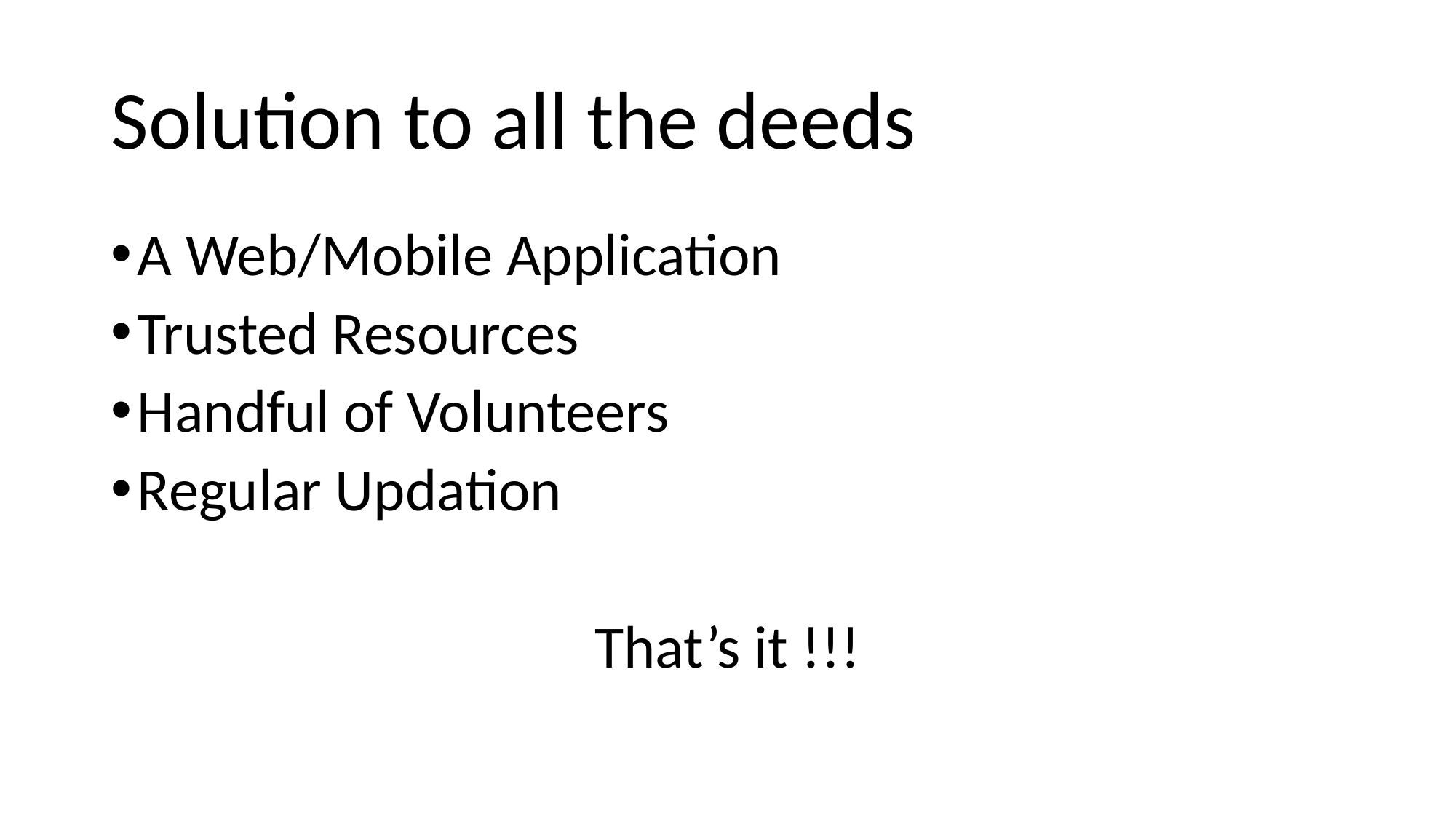

# Solution to all the deeds
A Web/Mobile Application
Trusted Resources
Handful of Volunteers
Regular Updation

That’s it !!!